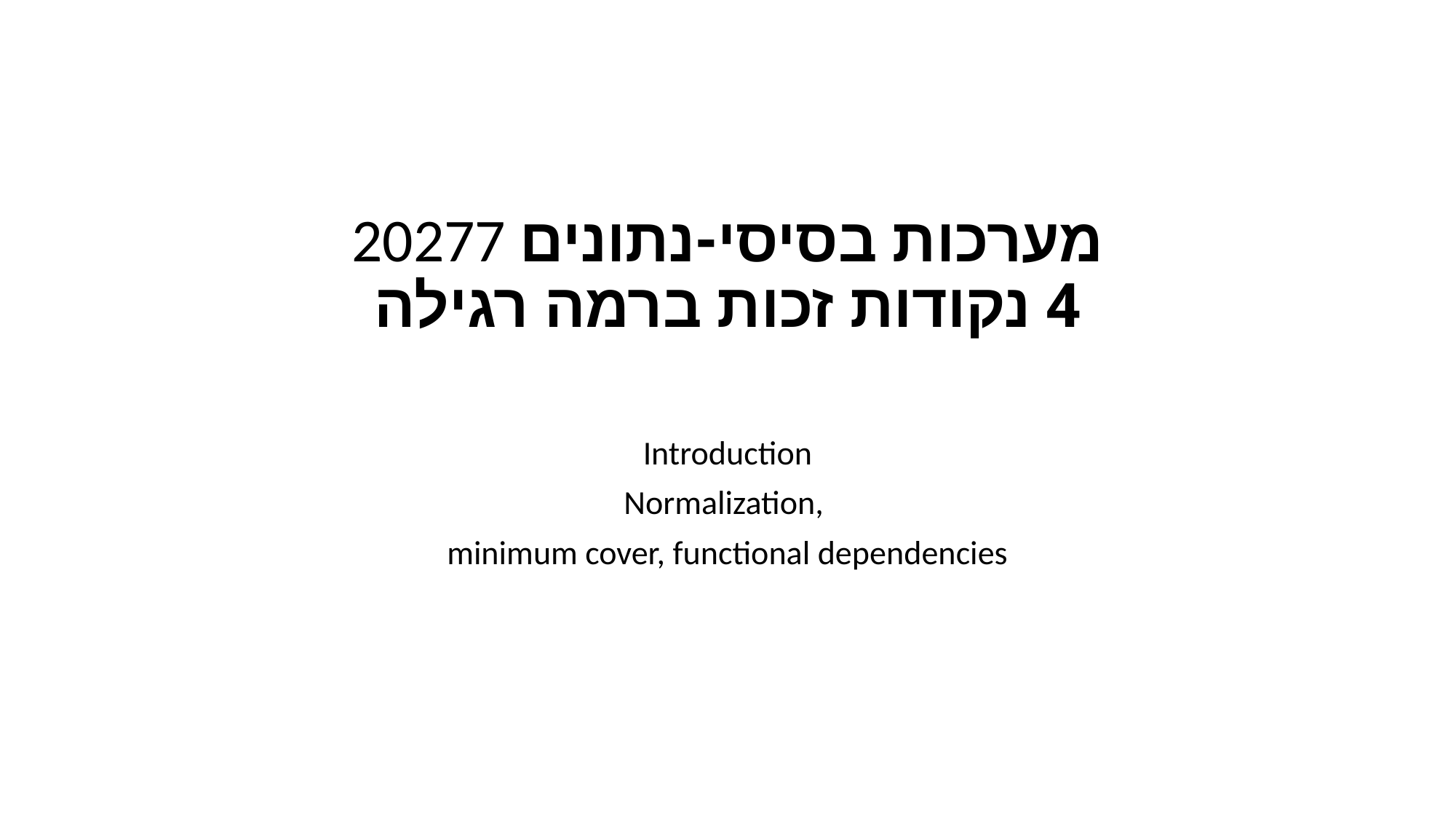

# 20277 מערכות בסיסי-נתונים‏ 4 נקודות זכות ברמה רגילה
Introduction
Normalization,
minimum cover, functional dependencies